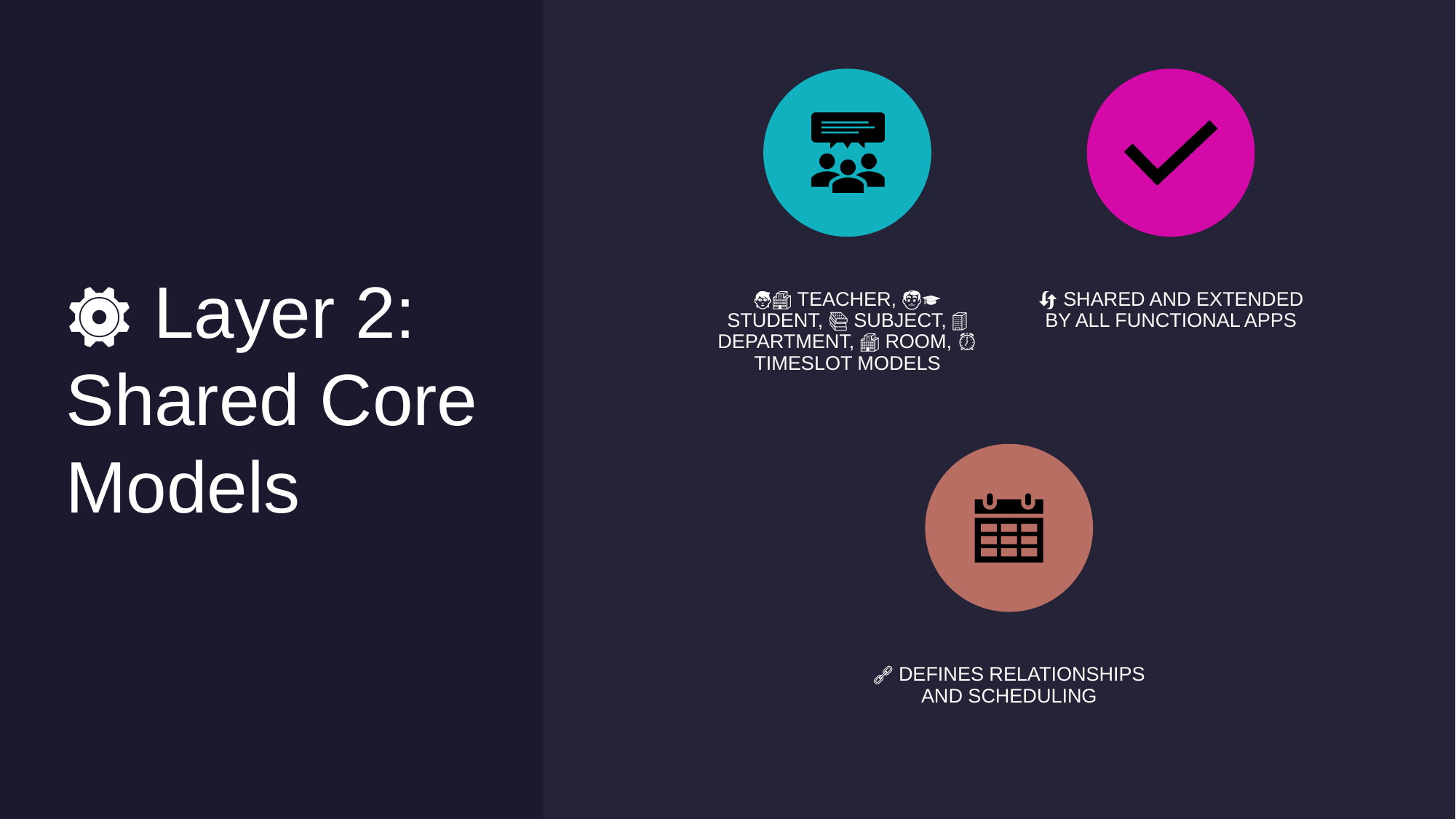

# ⚙️ Layer 2: Shared Core Models
🧑‍🏫 Teacher, 👨‍🎓 Student, 📚 Subject, 🏢 Department, 🏫 Room, ⏰ TimeSlot models
🔄 Shared and extended by all functional apps
🔗 Defines relationships and scheduling